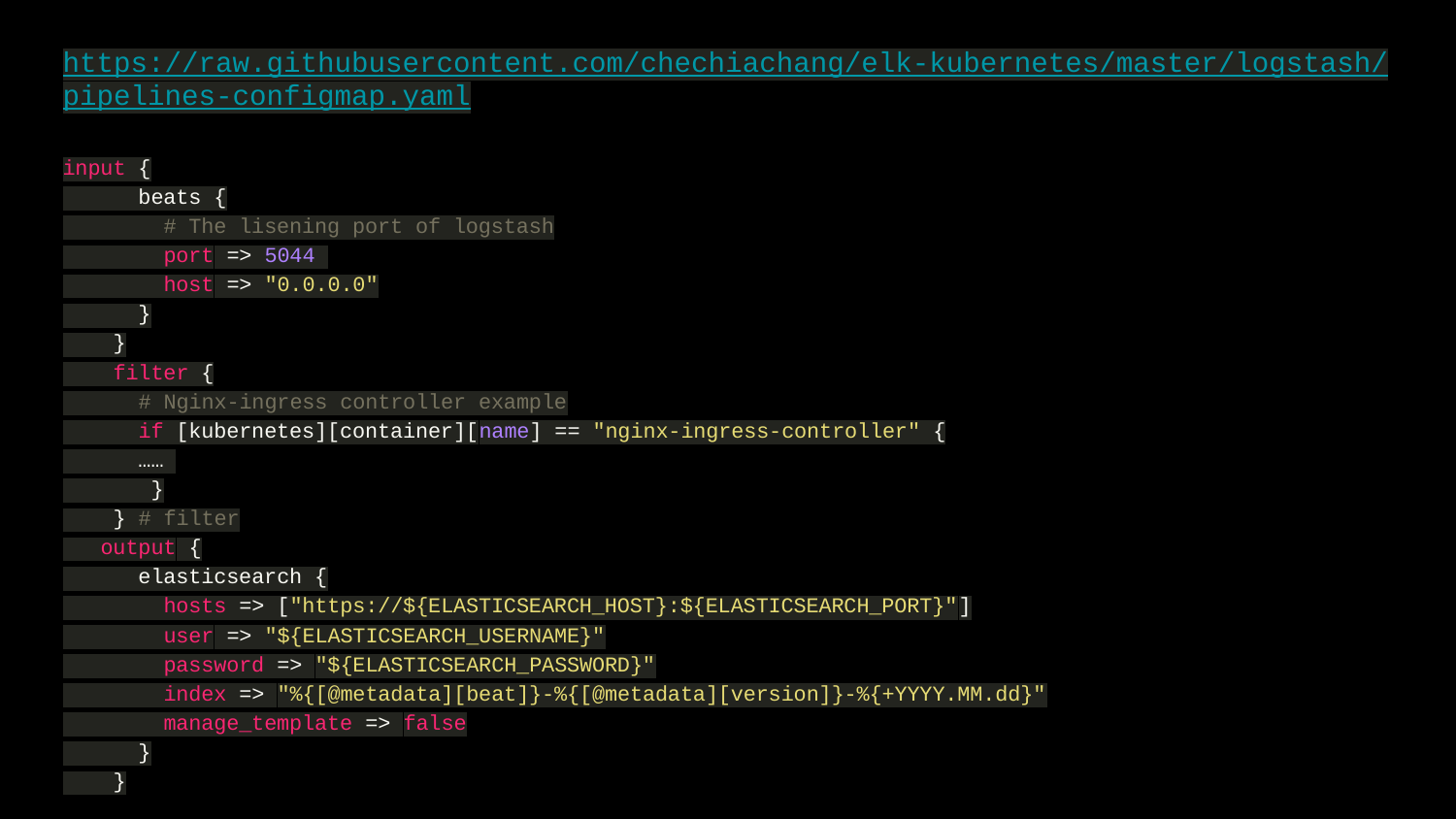

https://raw.githubusercontent.com/chechiachang/elk-kubernetes/master/logstash/pipelines-configmap.yaml
input {
      beats {
        # The lisening port of logstash
        port => 5044
        host => "0.0.0.0"
      }
    }
    filter {
      # Nginx-ingress controller example
      if [kubernetes][container][name] == "nginx-ingress-controller" {
      ……
       }
    } # filter
   output {
      elasticsearch {
        hosts => ["https://${ELASTICSEARCH_HOST}:${ELASTICSEARCH_PORT}"]
        user => "${ELASTICSEARCH_USERNAME}"
        password => "${ELASTICSEARCH_PASSWORD}"
        index => "%{[@metadata][beat]}-%{[@metadata][version]}-%{+YYYY.MM.dd}"
        manage_template => false
      }
    }